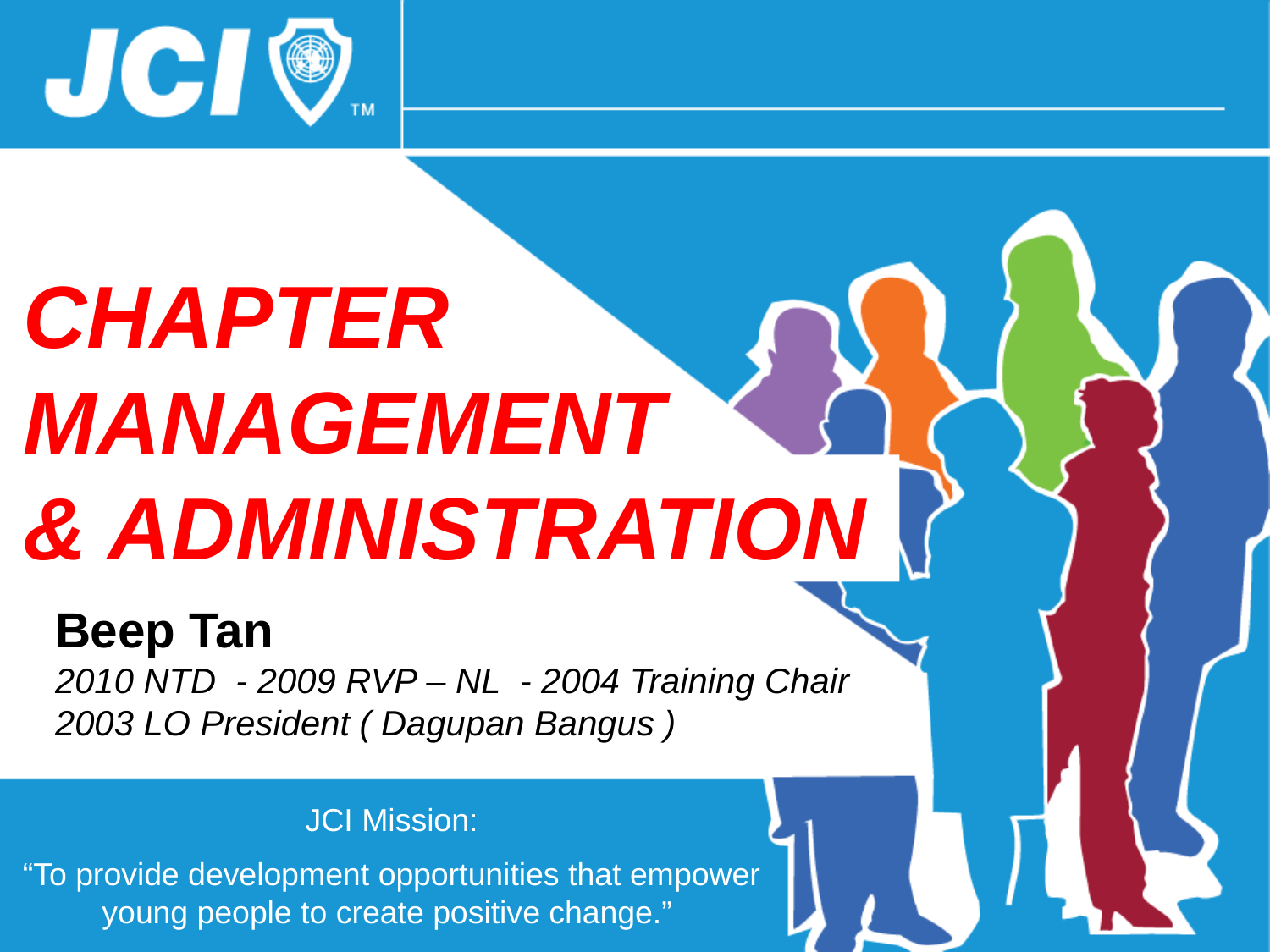

# CHAPTER MANAGEMENT & ADMINISTRATION

Beep Tan
2010 NTD  - 2009 RVP – NL  - 2004 Training Chair
2003 LO President ( Dagupan Bangus )